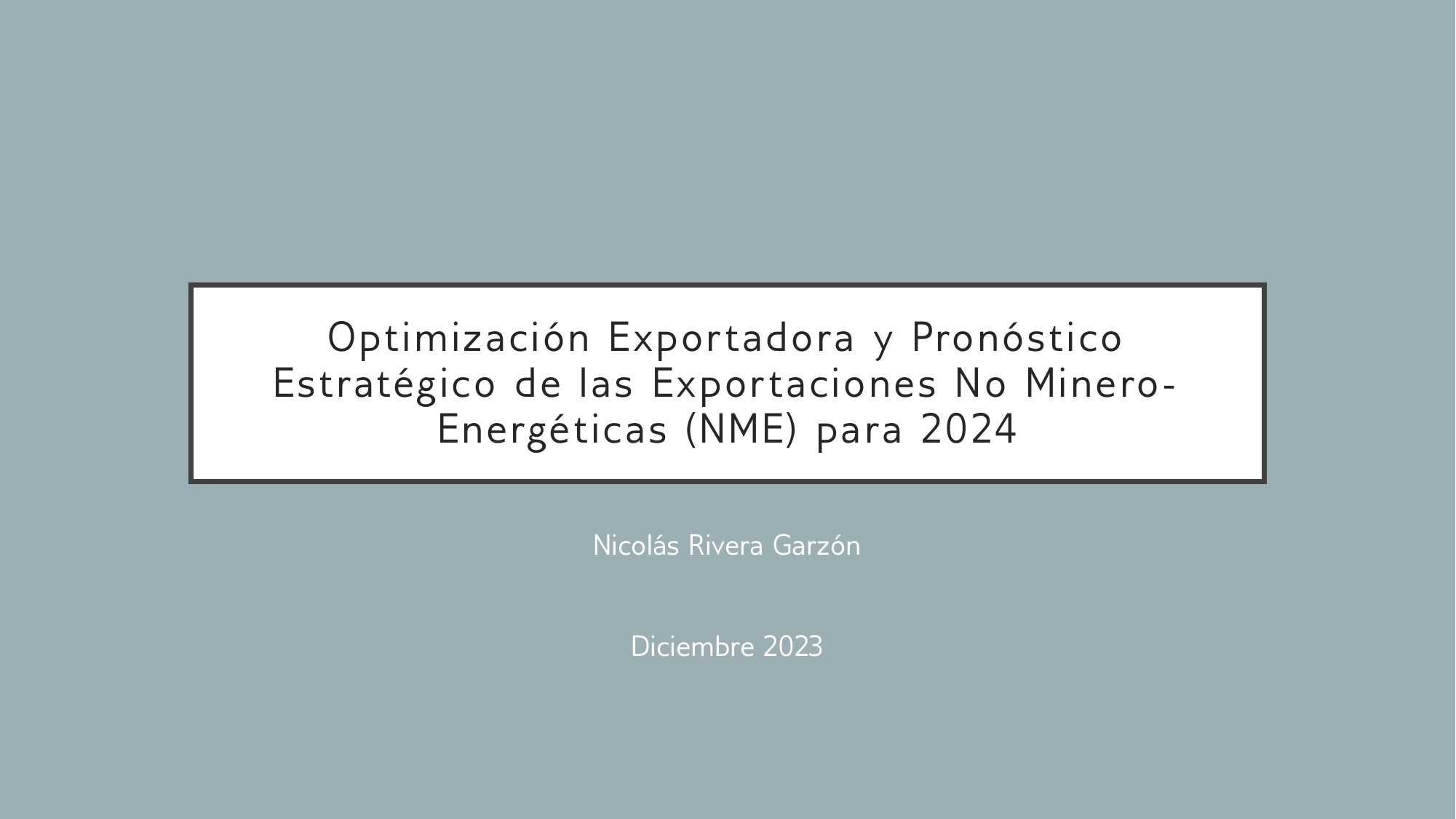

# Optimización Exportadora y Pronóstico Estratégico de las Exportaciones No Minero-Energéticas (NME) para 2024
Nicolás Rivera Garzón

Diciembre 2023